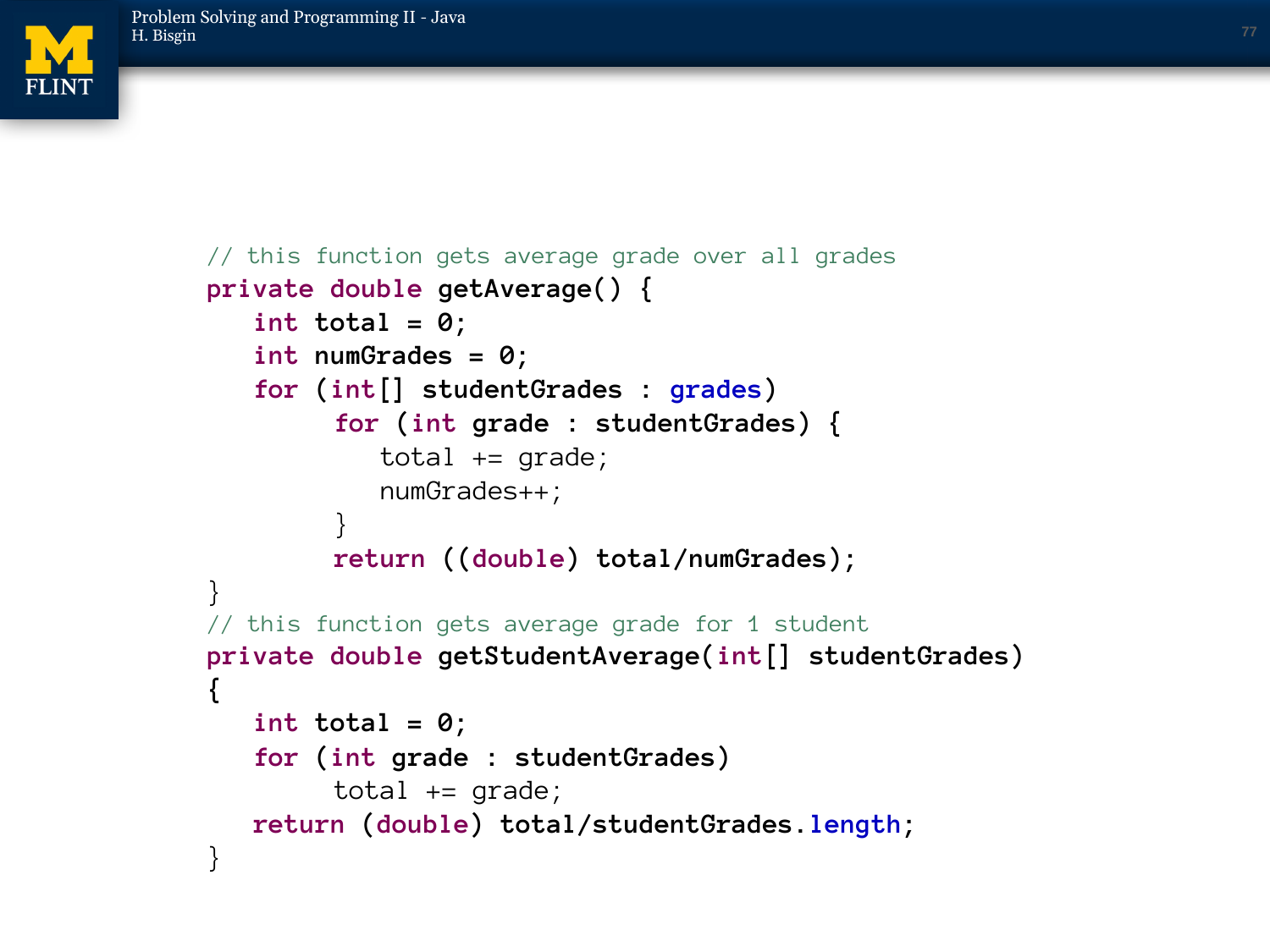

77
#
// this function gets average grade over all grades
private double getAverage() {
   int total = 0;
   int numGrades = 0;
   for (int[] studentGrades : grades)
	for (int grade : studentGrades) {
	   total += grade;
	   numGrades++;
	}
	return ((double) total/numGrades);
}
// this function gets average grade for 1 student
private double getStudentAverage(int[] studentGrades) {
   int total = 0;
   for (int grade : studentGrades)
	total += grade;
   return (double) total/studentGrades.length;
}